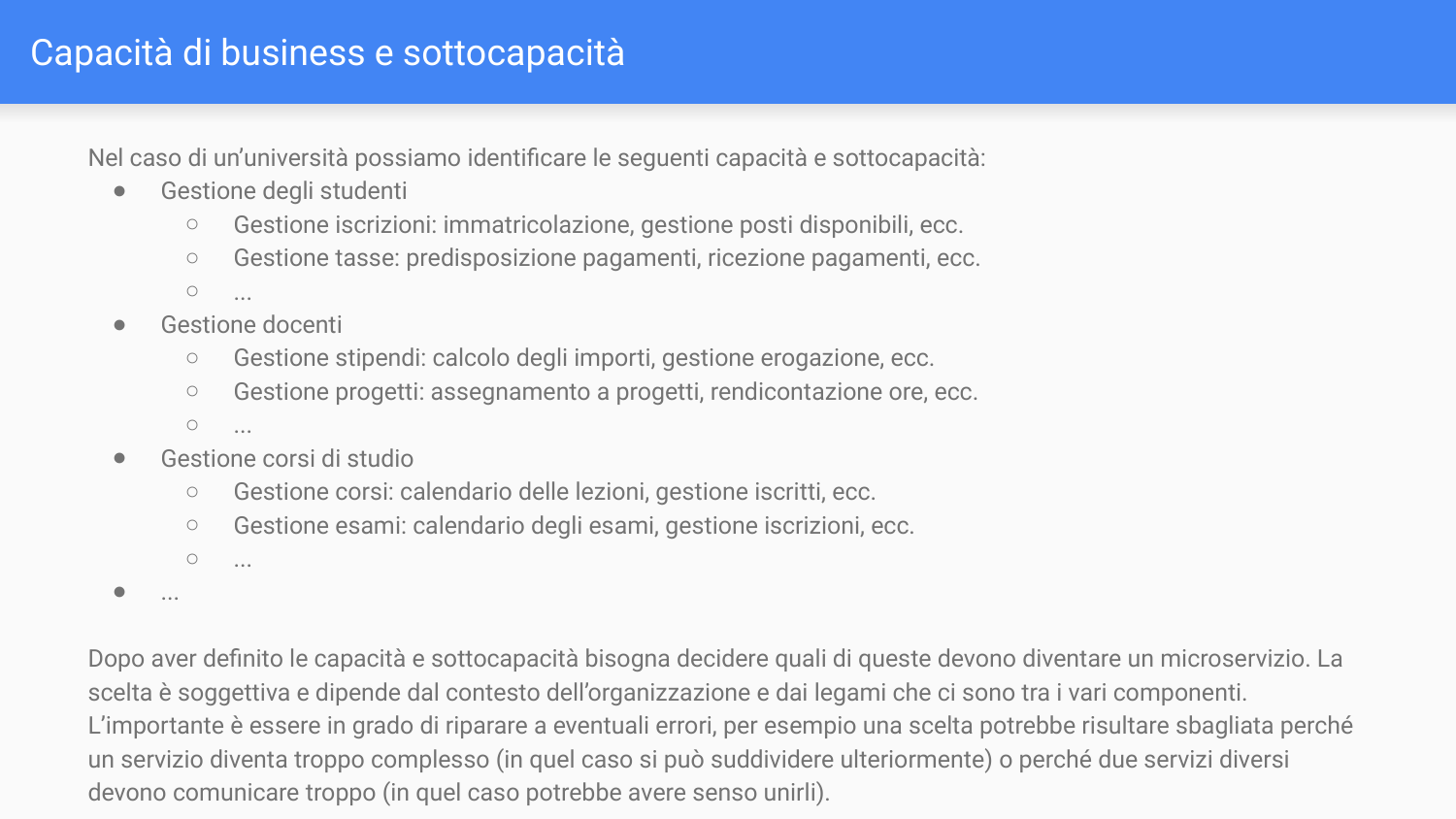

# Capacità di business e sottocapacità
Nel caso di un’università possiamo identificare le seguenti capacità e sottocapacità:
Gestione degli studenti
Gestione iscrizioni: immatricolazione, gestione posti disponibili, ecc.
Gestione tasse: predisposizione pagamenti, ricezione pagamenti, ecc.
...
Gestione docenti
Gestione stipendi: calcolo degli importi, gestione erogazione, ecc.
Gestione progetti: assegnamento a progetti, rendicontazione ore, ecc.
...
Gestione corsi di studio
Gestione corsi: calendario delle lezioni, gestione iscritti, ecc.
Gestione esami: calendario degli esami, gestione iscrizioni, ecc.
...
...

Dopo aver definito le capacità e sottocapacità bisogna decidere quali di queste devono diventare un microservizio. La scelta è soggettiva e dipende dal contesto dell’organizzazione e dai legami che ci sono tra i vari componenti. L’importante è essere in grado di riparare a eventuali errori, per esempio una scelta potrebbe risultare sbagliata perché un servizio diventa troppo complesso (in quel caso si può suddividere ulteriormente) o perché due servizi diversi devono comunicare troppo (in quel caso potrebbe avere senso unirli).